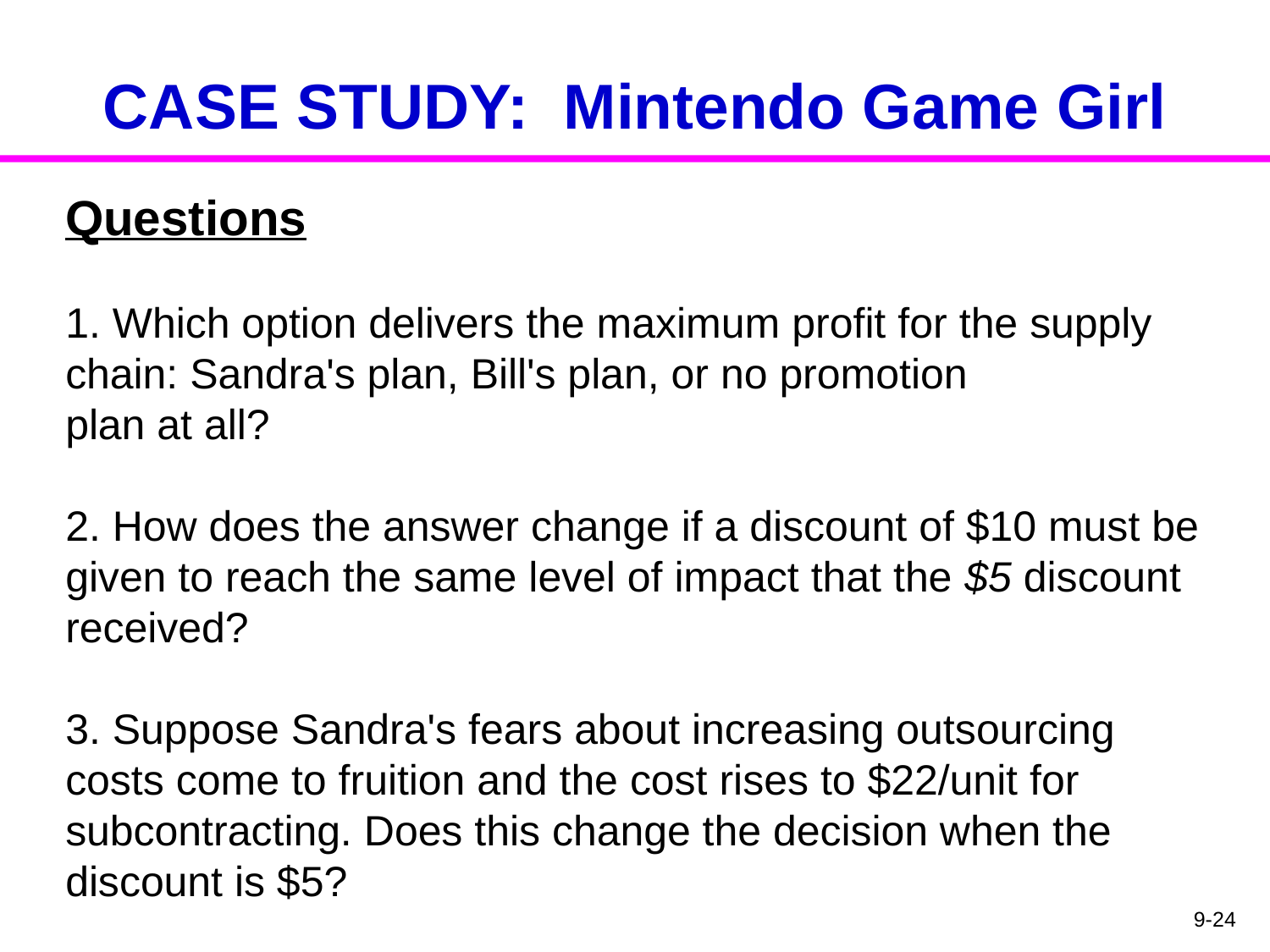

# CASE STUDY:  Mintendo Game Girl
Questions

1. Which option delivers the maximum profit for the supply
chain: Sandra's plan, Bill's plan, or no promotion
plan at all?

2. How does the answer change if a discount of $10 must be
given to reach the same level of impact that the $5 discount
received?

3. Suppose Sandra's fears about increasing outsourcing
costs come to fruition and the cost rises to $22/unit for
subcontracting. Does this change the decision when the
discount is $5?
9-24